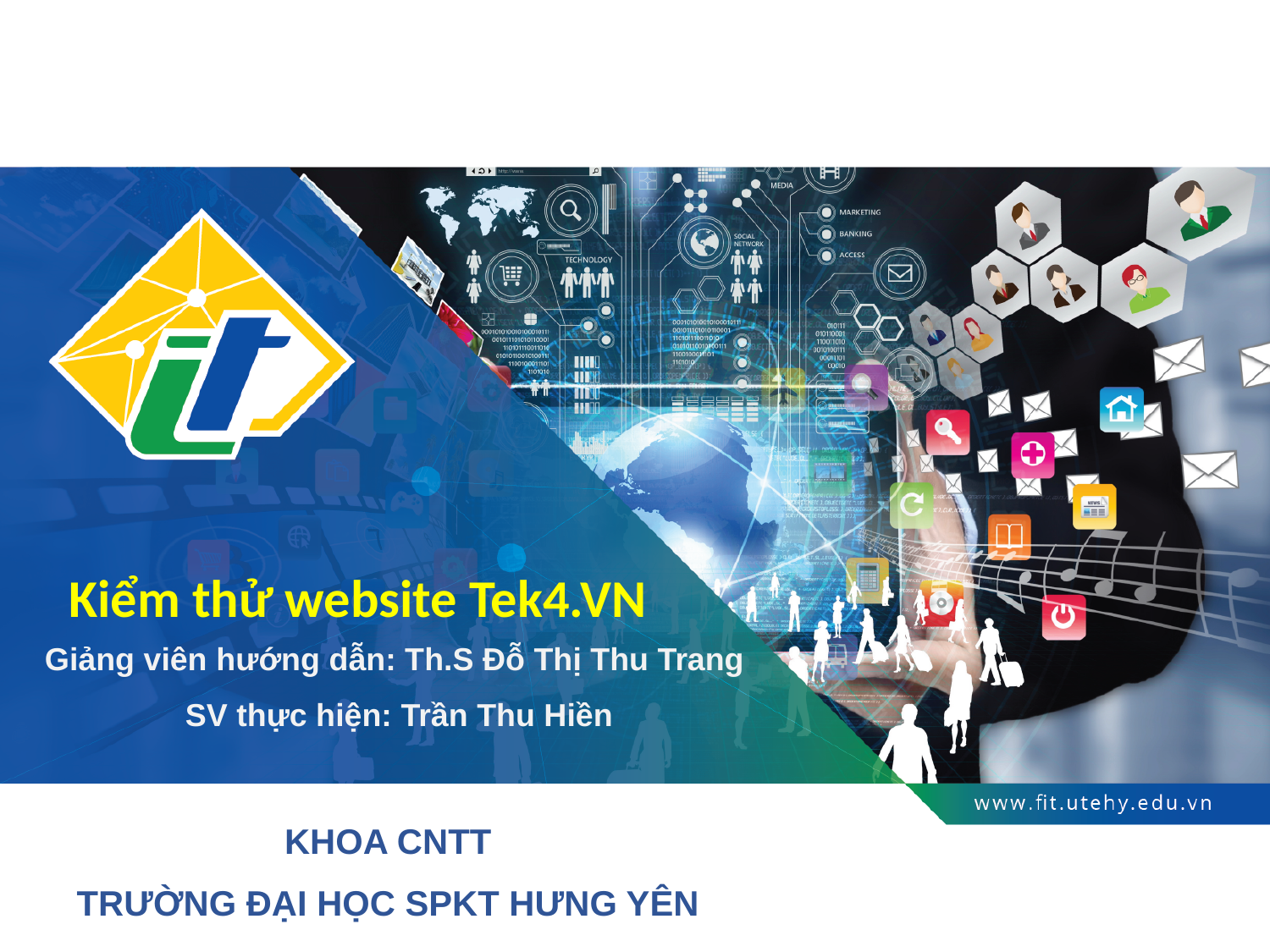

# Kiểm thử website Tek4.VN
Giảng viên hướng dẫn: Th.S Đỗ Thị Thu Trang
SV thực hiện: Trần Thu Hiền
KHOA CNTT
TRƯỜNG ĐẠI HỌC SPKT HƯNG YÊN